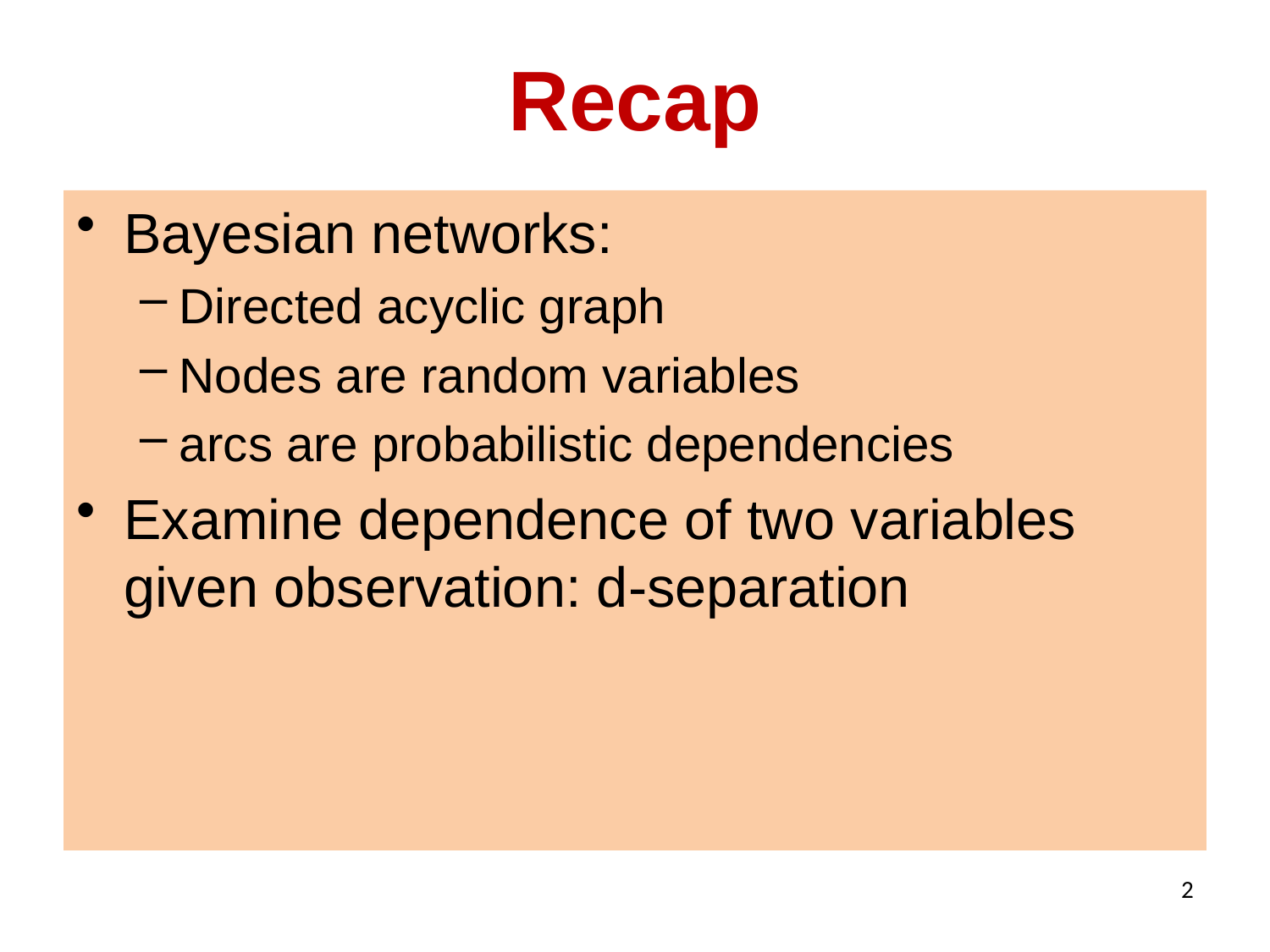

# Recap
Bayesian networks:
Directed acyclic graph
Nodes are random variables
arcs are probabilistic dependencies
Examine dependence of two variables given observation: d-separation
2